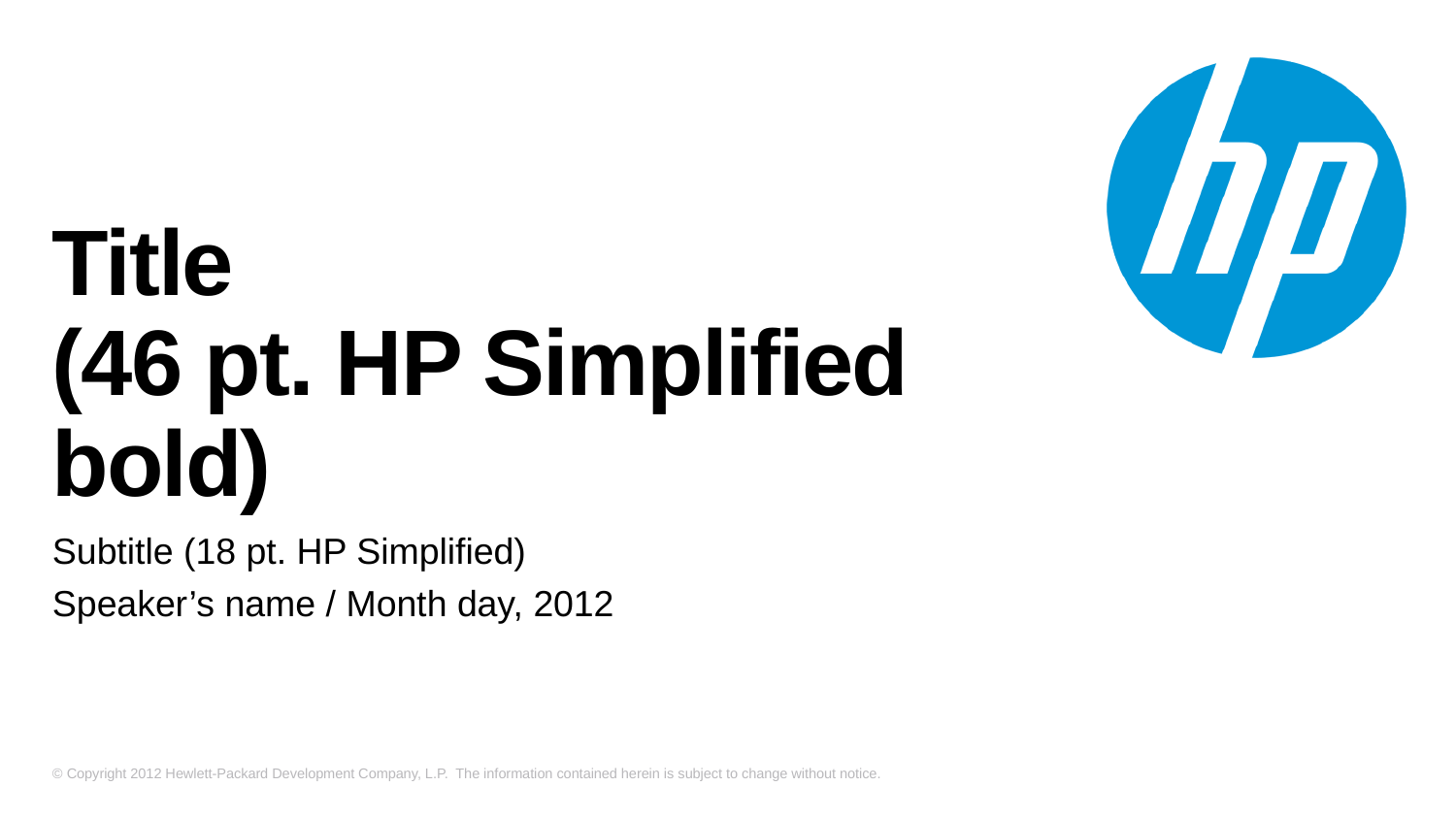

# Title (46 pt. HP Simplified bold)
Subtitle (18 pt. HP Simplified)
Speaker’s name / Month day, 2012